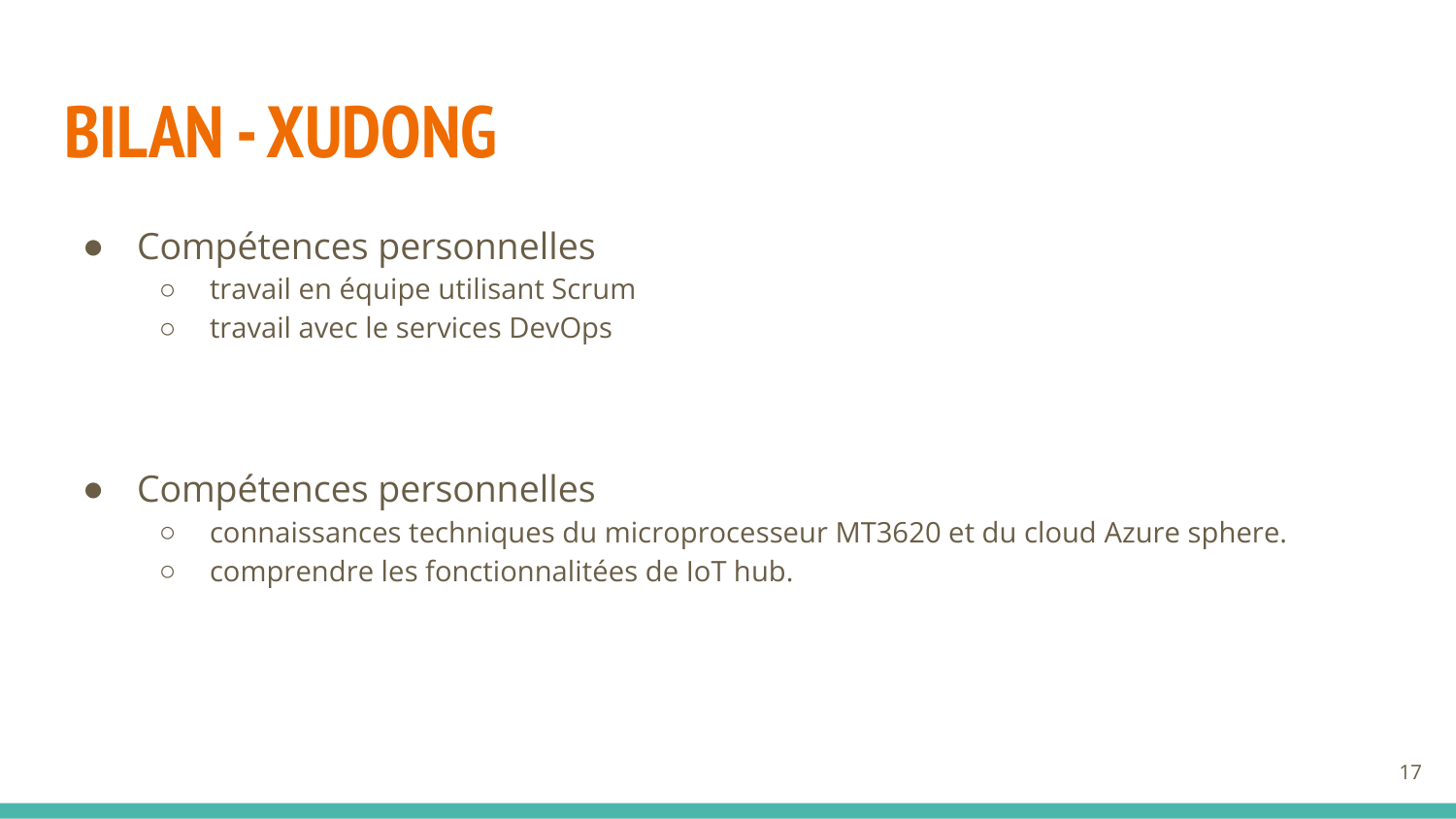

# BILAN - XUDONG
Compétences personnelles
travail en équipe utilisant Scrum
travail avec le services DevOps

Compétences personnelles
connaissances techniques du microprocesseur MT3620 et du cloud Azure sphere.
comprendre les fonctionnalitées de IoT hub.

17